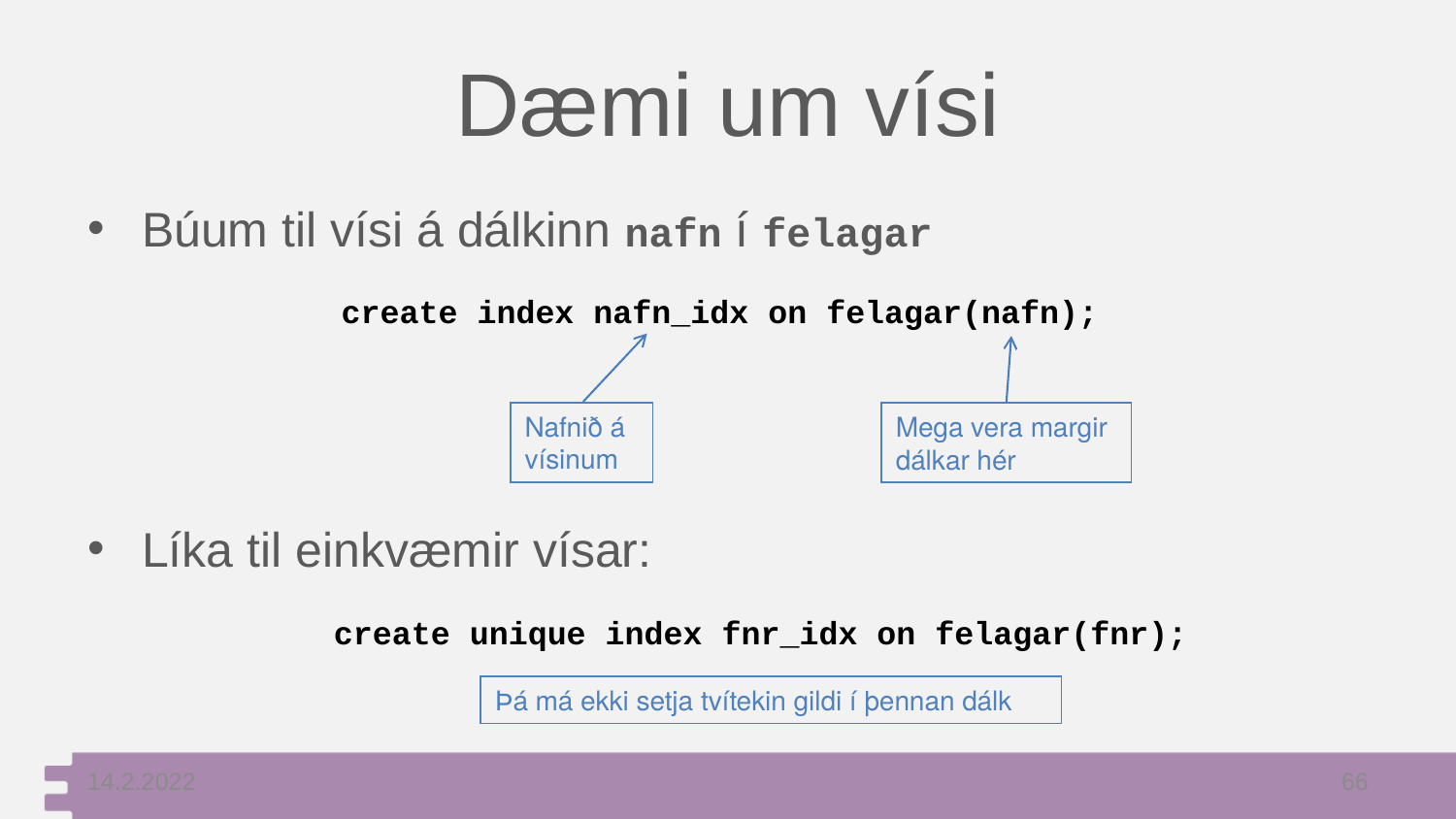

# Dæmi um vísi
Búum til vísi á dálkinn nafn í felagar

Líka til einkvæmir vísar:
create index nafn_idx on felagar(nafn);
Nafnið á vísinum
Mega vera margir dálkar hér
create unique index fnr_idx on felagar(fnr);
Þá má ekki setja tvítekin gildi í þennan dálk
14.2.2022
66